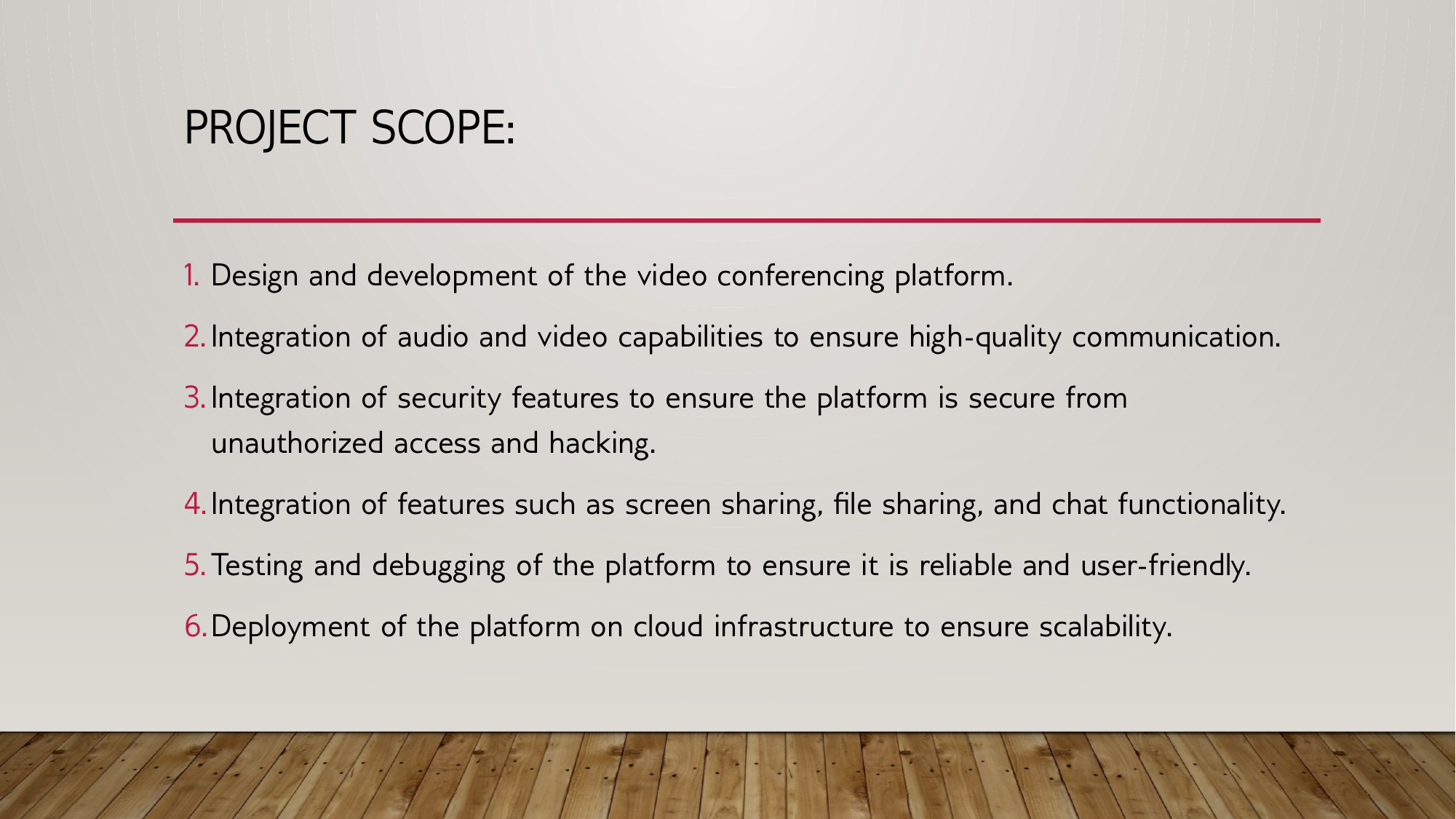

# Project scope:
Design and development of the video conferencing platform.
Integration of audio and video capabilities to ensure high-quality communication.
Integration of security features to ensure the platform is secure from unauthorized access and hacking.
Integration of features such as screen sharing, file sharing, and chat functionality.
Testing and debugging of the platform to ensure it is reliable and user-friendly.
Deployment of the platform on cloud infrastructure to ensure scalability.